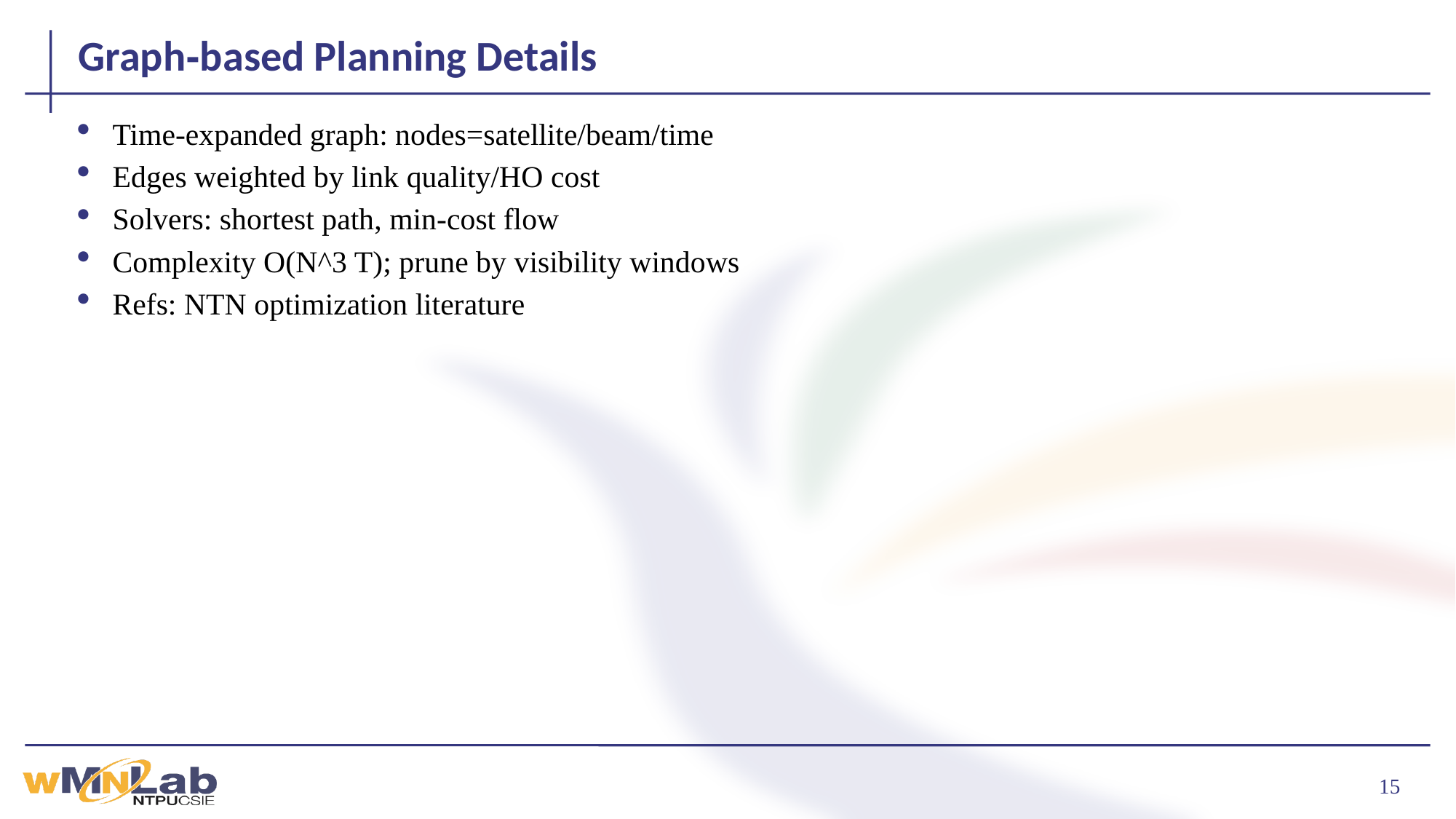

# Graph‑based Planning Details
Time‑expanded graph: nodes=satellite/beam/time
Edges weighted by link quality/HO cost
Solvers: shortest path, min‑cost flow
Complexity O(N^3 T); prune by visibility windows
Refs: NTN optimization literature